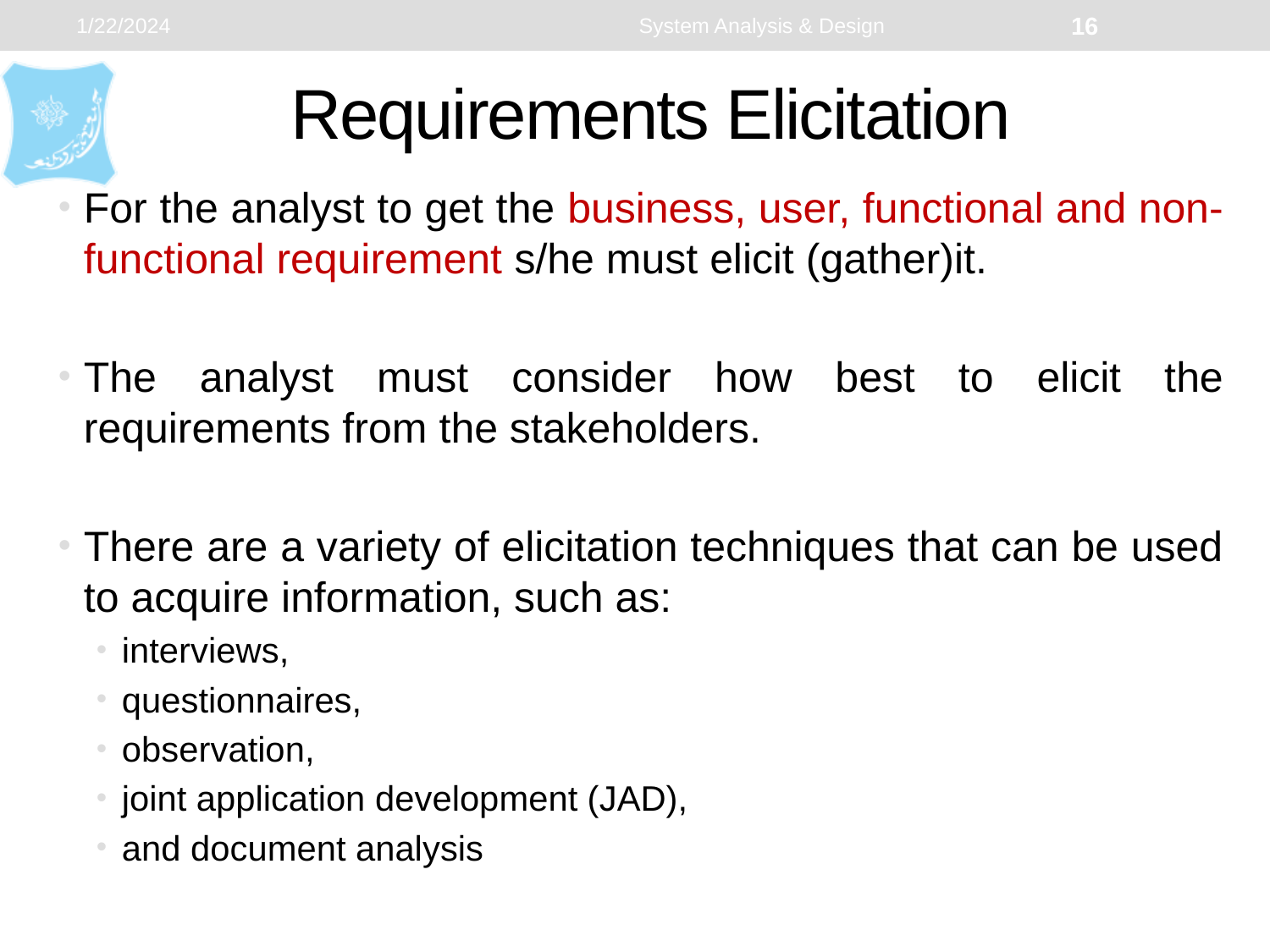

1/22/2024
System Analysis & Design
16
# Requirements Elicitation
For the analyst to get the business, user, functional and non-functional requirement s/he must elicit (gather)it.

The analyst must consider how best to elicit the requirements from the stakeholders.

There are a variety of elicitation techniques that can be used to acquire information, such as:
interviews,
questionnaires,
observation,
joint application development (JAD),
and document analysis